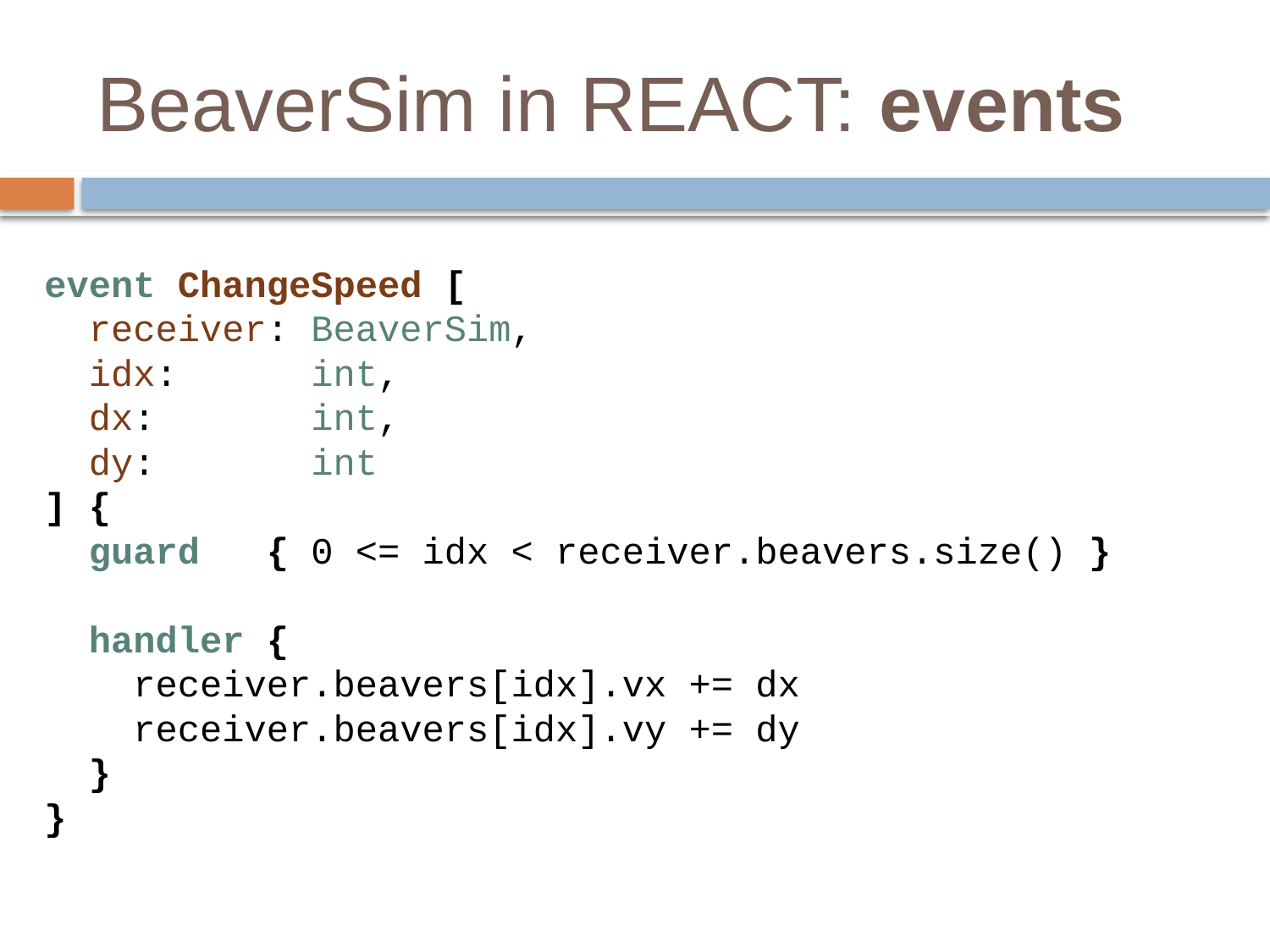

# BeaverSim in REACT: events
event ChangeSpeed [
  receiver: BeaverSim,
  idx:      int,
  dx:       int,
  dy:       int
] {
  guard   { 0 <= idx < receiver.beavers.size() }
  handler {
    receiver.beavers[idx].vx += dx
    receiver.beavers[idx].vy += dy
  }
}